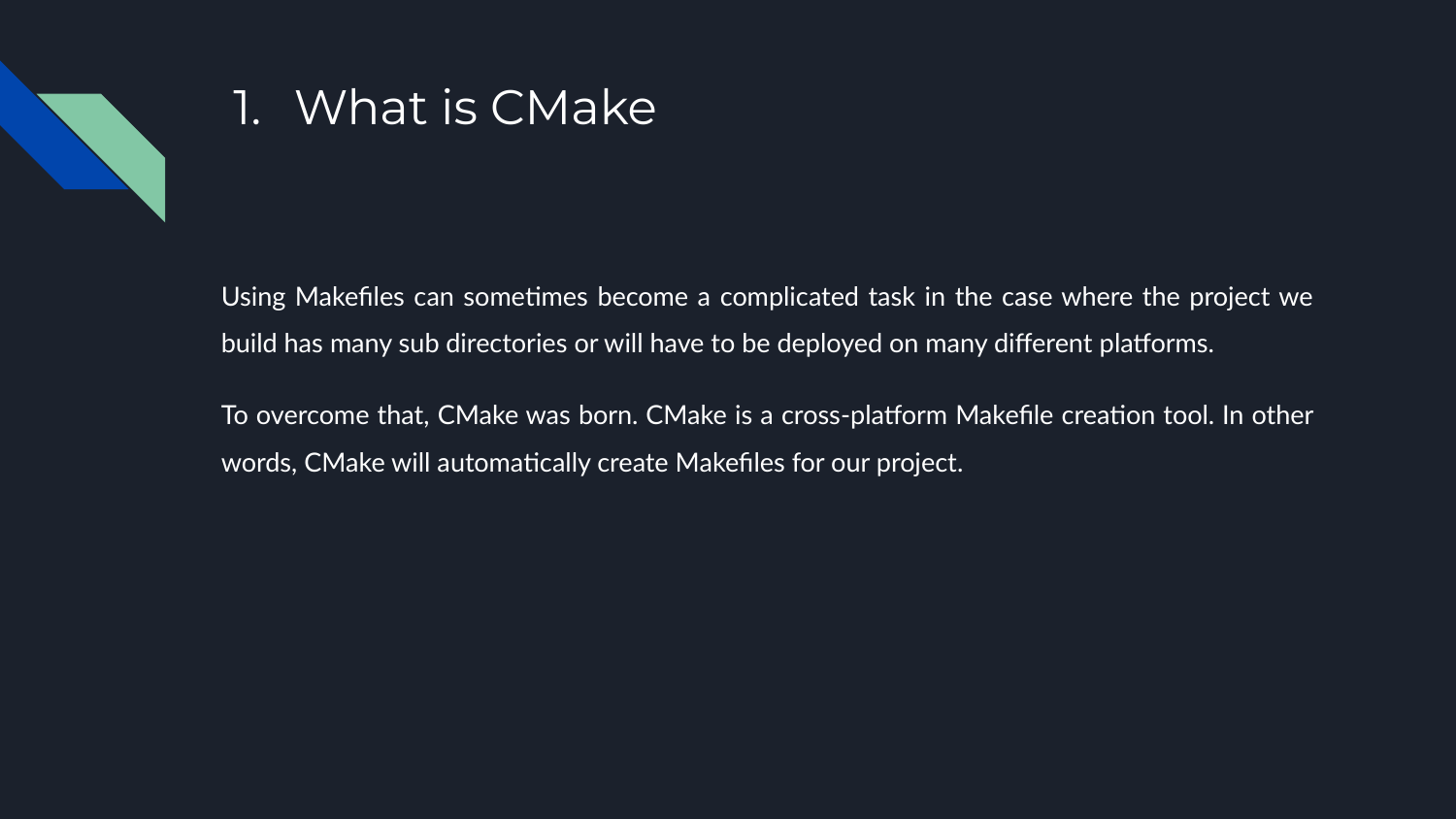

# What is CMake
Using Makefiles can sometimes become a complicated task in the case where the project we build has many sub directories or will have to be deployed on many different platforms.
To overcome that, CMake was born. CMake is a cross-platform Makefile creation tool. In other words, CMake will automatically create Makefiles for our project.